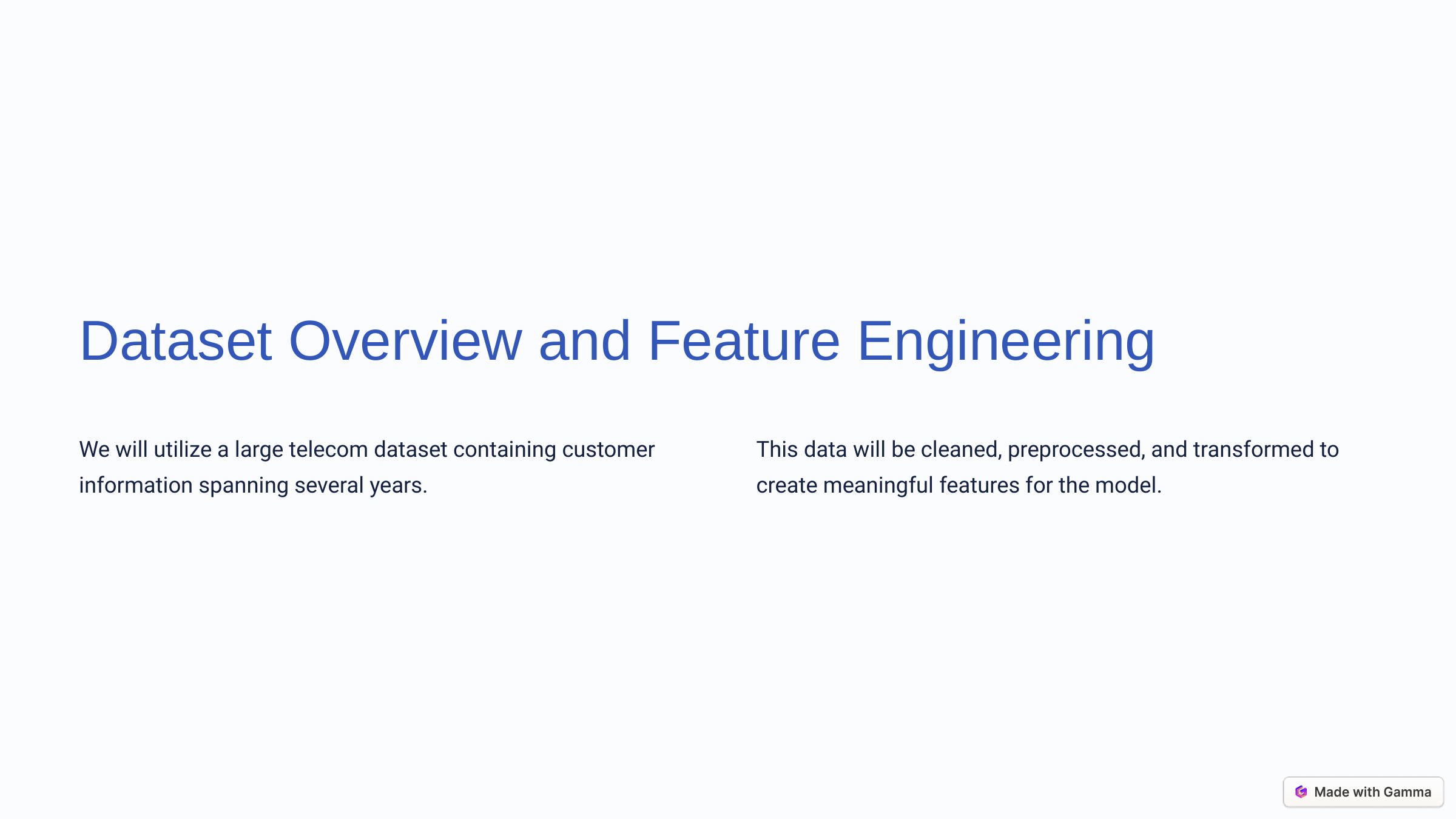

Dataset Overview and Feature Engineering
We will utilize a large telecom dataset containing customer information spanning several years.
This data will be cleaned, preprocessed, and transformed to create meaningful features for the model.